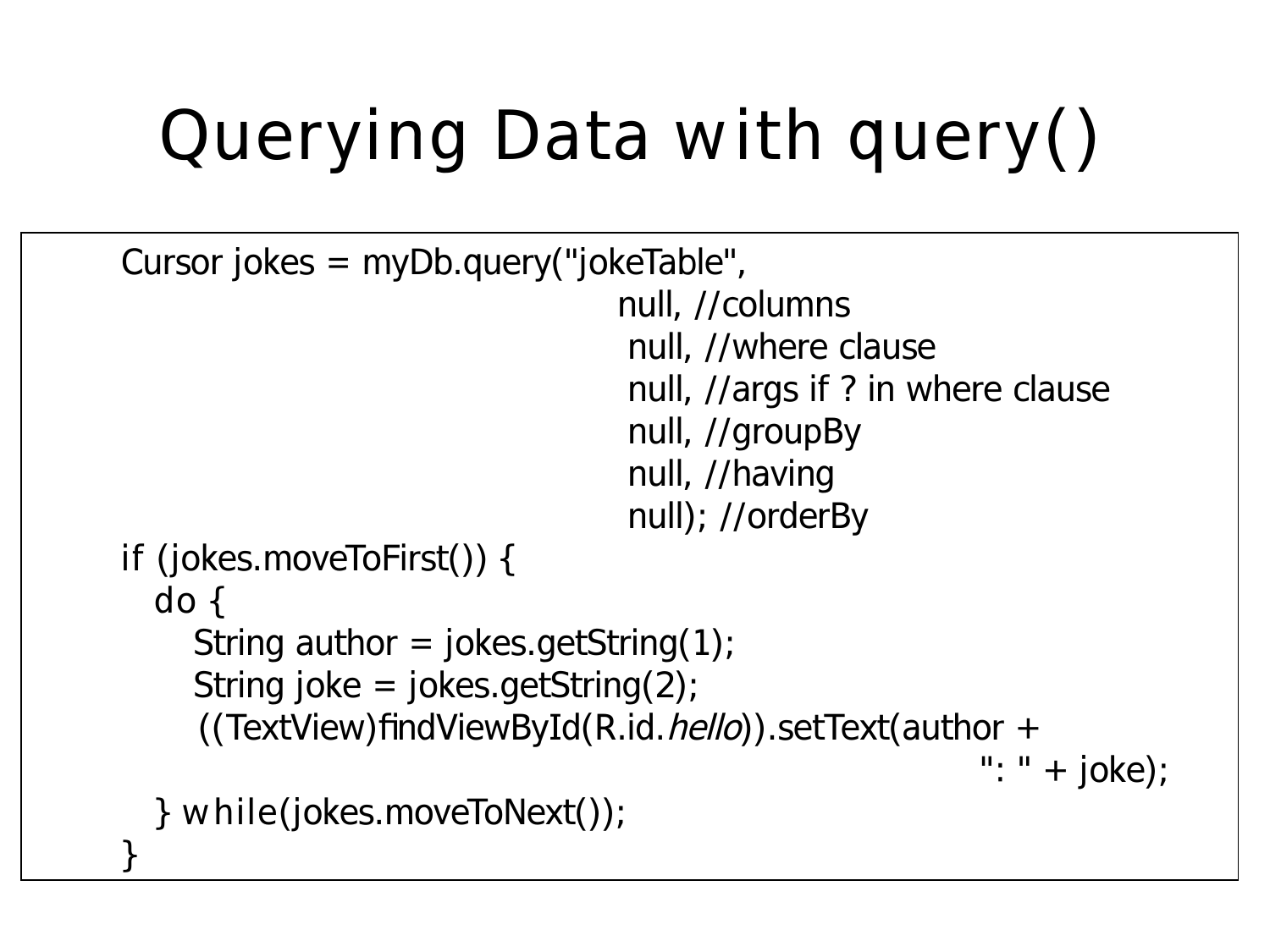

# Querying Data with query()

        Cursor jokes = myDb.query("jokeTable",
		                              null, //columns
                                                      null, //where clause
                                                      null, //args if ? in where clause
                                                      null, //groupBy
                                                      null, //having
                                                      null); //orderBy
        if (jokes.moveToFirst()) {
           do {
        	   String author = jokes.getString(1);
        	   String joke = jokes.getString(2);
               ((TextView)findViewById(R.id.hello)).setText(author +
                                                                                      ": " + joke);
           } while(jokes.moveToNext());
        }